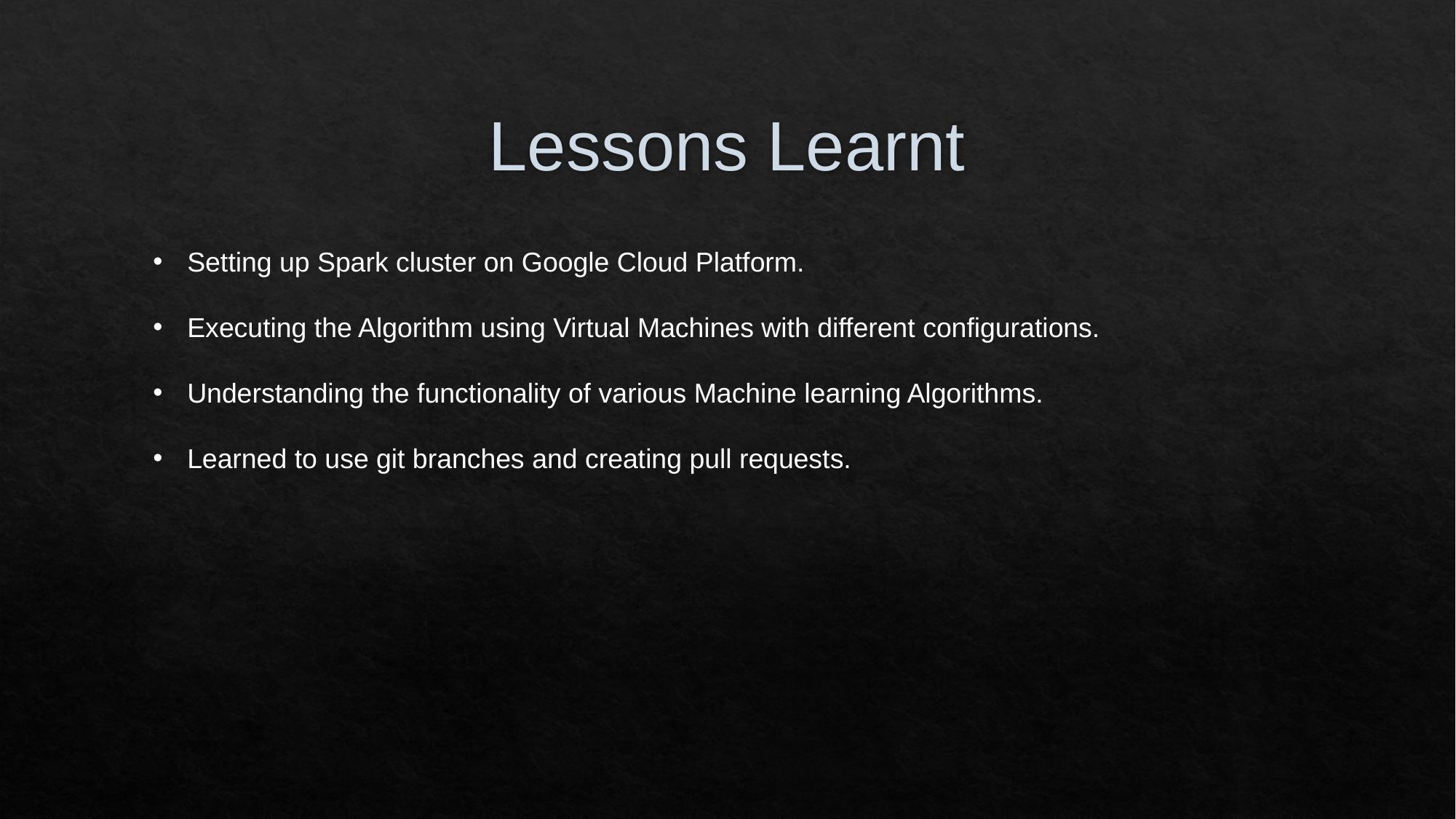

# Lessons Learnt
Setting up Spark cluster on Google Cloud Platform.

Executing the Algorithm using Virtual Machines with different configurations.

Understanding the functionality of various Machine learning Algorithms.

Learned to use git branches and creating pull requests.